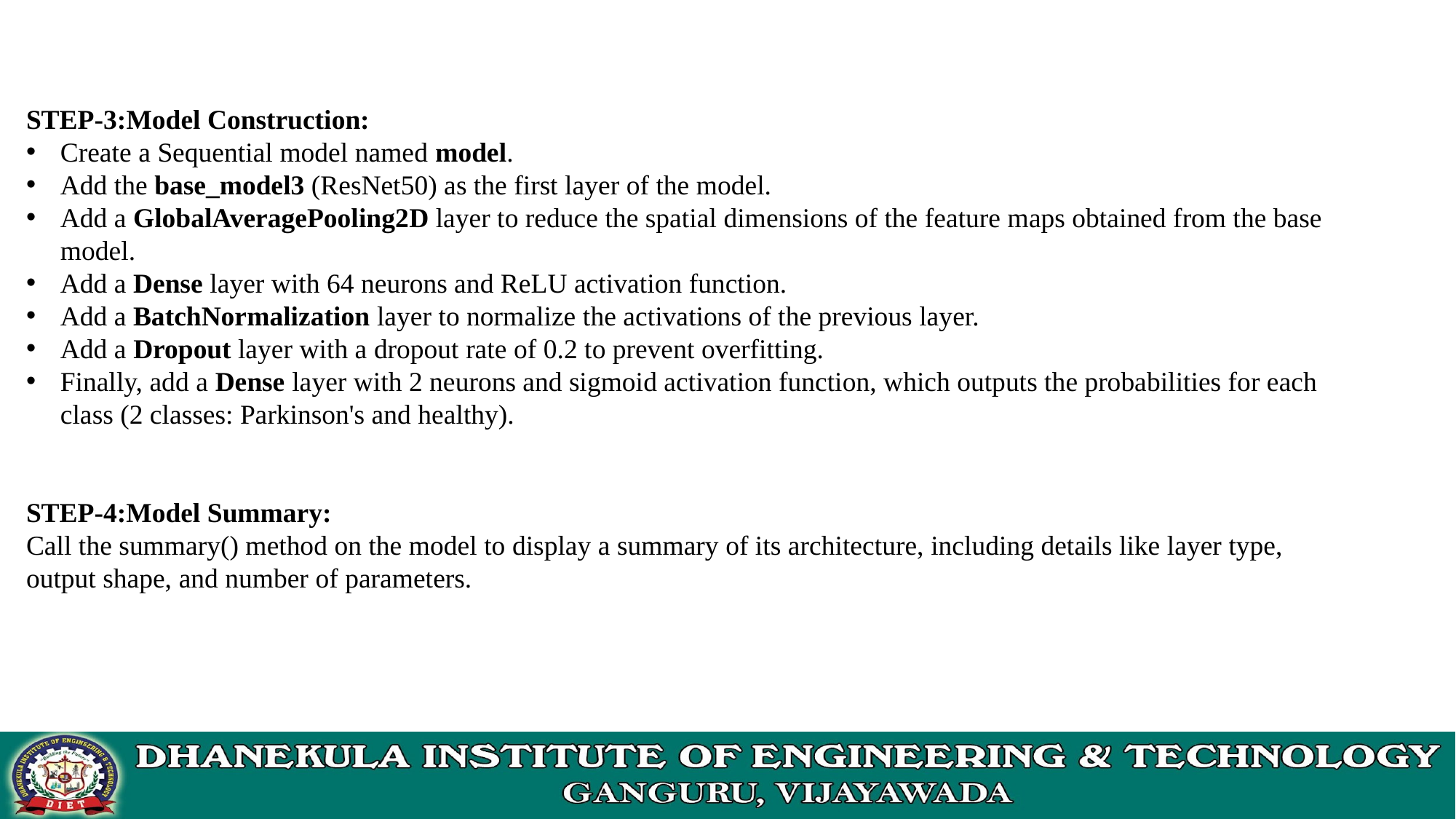

STEP-3:Model Construction:
Create a Sequential model named model.
Add the base_model3 (ResNet50) as the first layer of the model.
Add a GlobalAveragePooling2D layer to reduce the spatial dimensions of the feature maps obtained from the base model.
Add a Dense layer with 64 neurons and ReLU activation function.
Add a BatchNormalization layer to normalize the activations of the previous layer.
Add a Dropout layer with a dropout rate of 0.2 to prevent overfitting.
Finally, add a Dense layer with 2 neurons and sigmoid activation function, which outputs the probabilities for each class (2 classes: Parkinson's and healthy).

STEP-4:Model Summary:
Call the summary() method on the model to display a summary of its architecture, including details like layer type, output shape, and number of parameters.